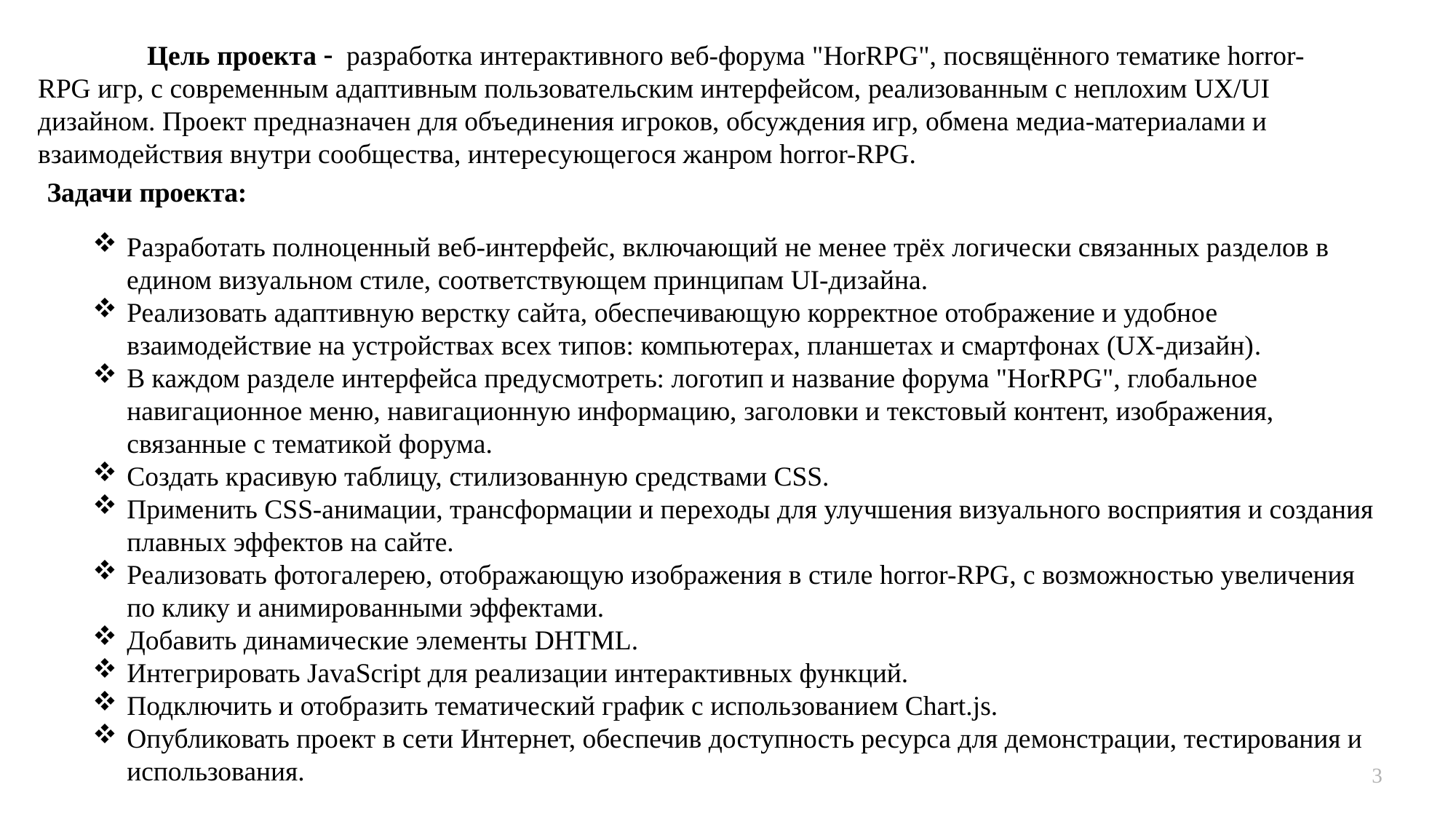

# Цель проекта − разработка интерактивного веб-форума "HorRPG", посвящённого тематике horror-RPG игр, с современным адаптивным пользовательским интерфейсом, реализованным с неплохим UX/UI дизайном. Проект предназначен для объединения игроков, обсуждения игр, обмена медиа-материалами и взаимодействия внутри сообщества, интересующегося жанром horror-RPG.
Задачи проекта:
Разработать полноценный веб-интерфейс, включающий не менее трёх логически связанных разделов в едином визуальном стиле, соответствующем принципам UI-дизайна.
Реализовать адаптивную верстку сайта, обеспечивающую корректное отображение и удобное взаимодействие на устройствах всех типов: компьютерах, планшетах и смартфонах (UX-дизайн).
В каждом разделе интерфейса предусмотреть: логотип и название форума "HorRPG", глобальное навигационное меню, навигационную информацию, заголовки и текстовый контент, изображения, связанные с тематикой форума.
Создать красивую таблицу, стилизованную средствами CSS.
Применить CSS-анимации, трансформации и переходы для улучшения визуального восприятия и создания плавных эффектов на сайте.
Реализовать фотогалерею, отображающую изображения в стиле horror-RPG, с возможностью увеличения по клику и анимированными эффектами.
Добавить динамические элементы DHTML.
Интегрировать JavaScript для реализации интерактивных функций.
Подключить и отобразить тематический график с использованием Chart.js.
Опубликовать проект в сети Интернет, обеспечив доступность ресурса для демонстрации, тестирования и использования.
3